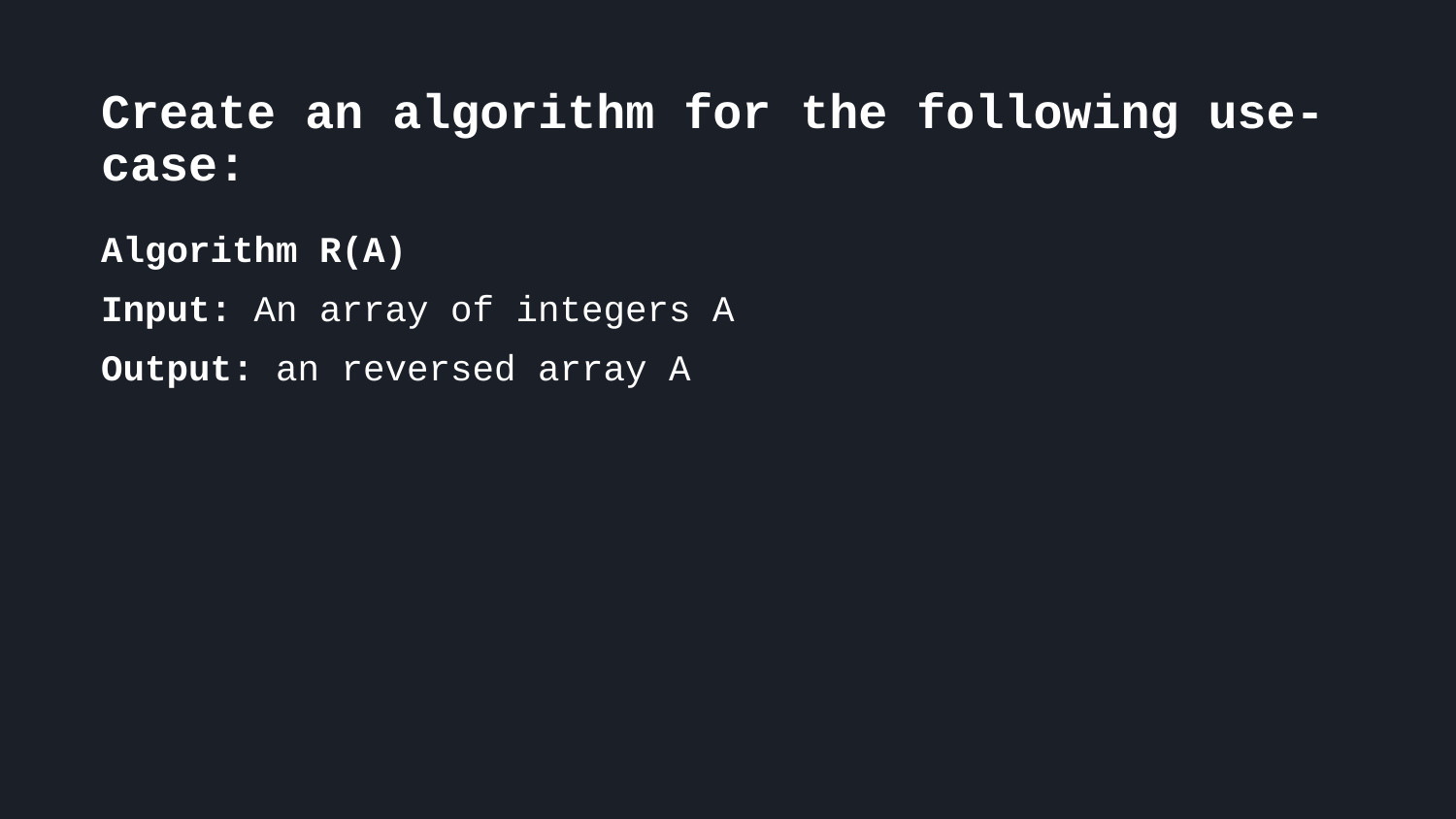

Create an algorithm for the following use-case:

Algorithm R(A)
Input: An array of integers A
Output: an reversed array A